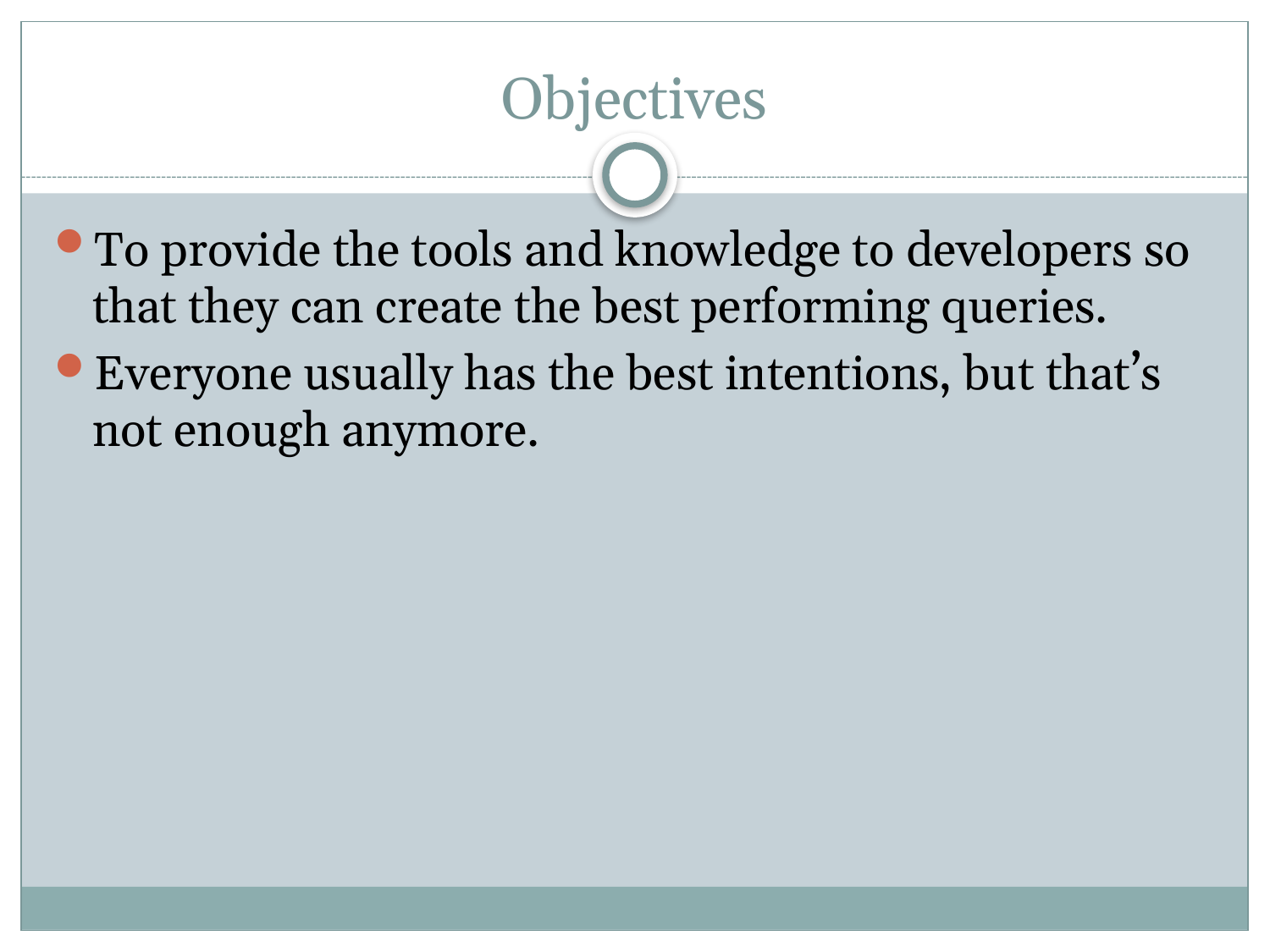

# Objectives
To provide the tools and knowledge to developers so that they can create the best performing queries.
Everyone usually has the best intentions, but that’s not enough anymore.